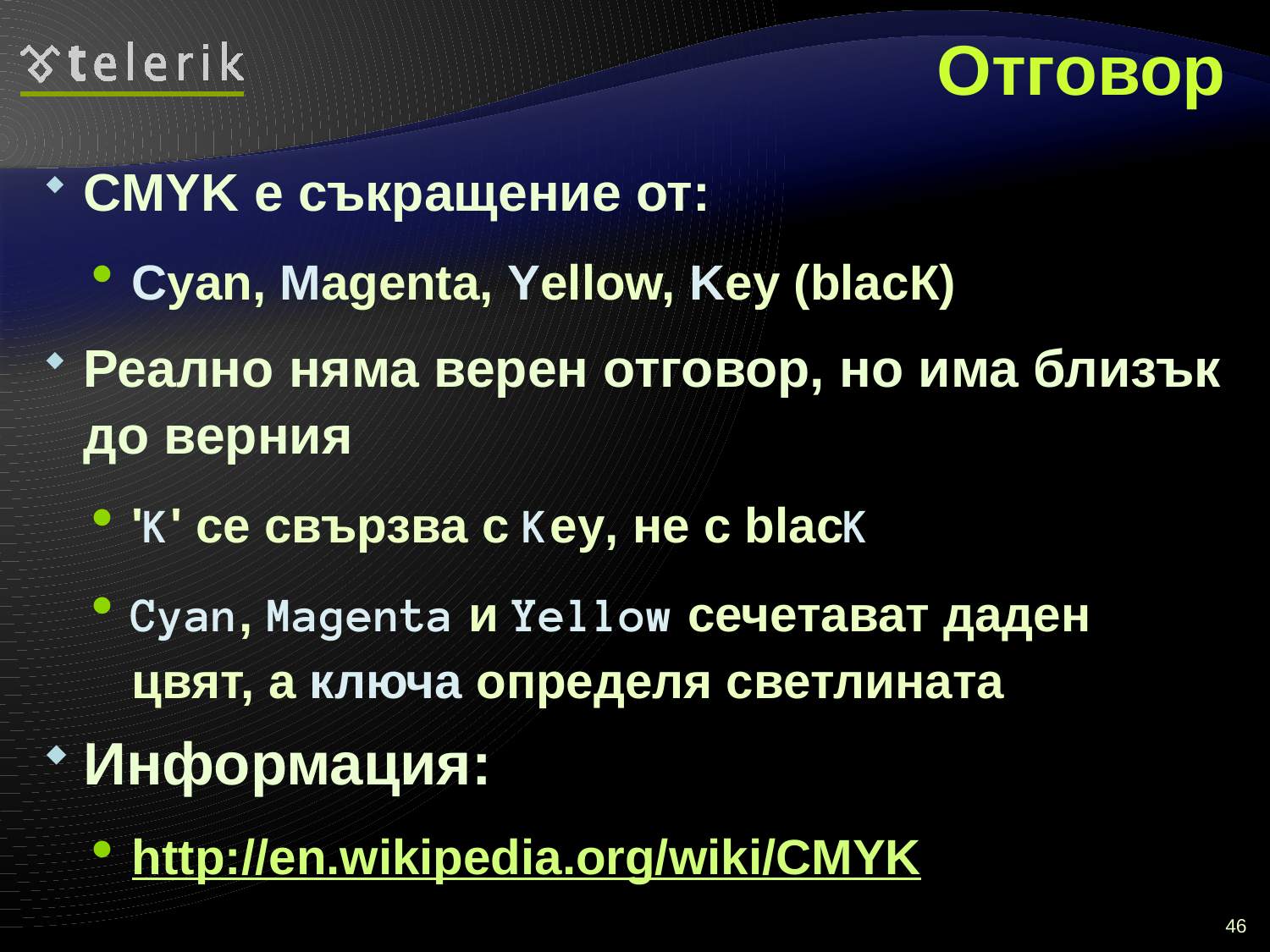

# Отговор
CMYK е съкращение от:
Cyan, Magenta, Yellow, Key (blacК)
Реално няма верен отговор, но има близък до верния
'K' се свързва с Key, не с blacK
Cyan, Magenta и Yellow сечетават даден цвят, а ключа определя светлината
Информация:
http://en.wikipedia.org/wiki/CMYK
46